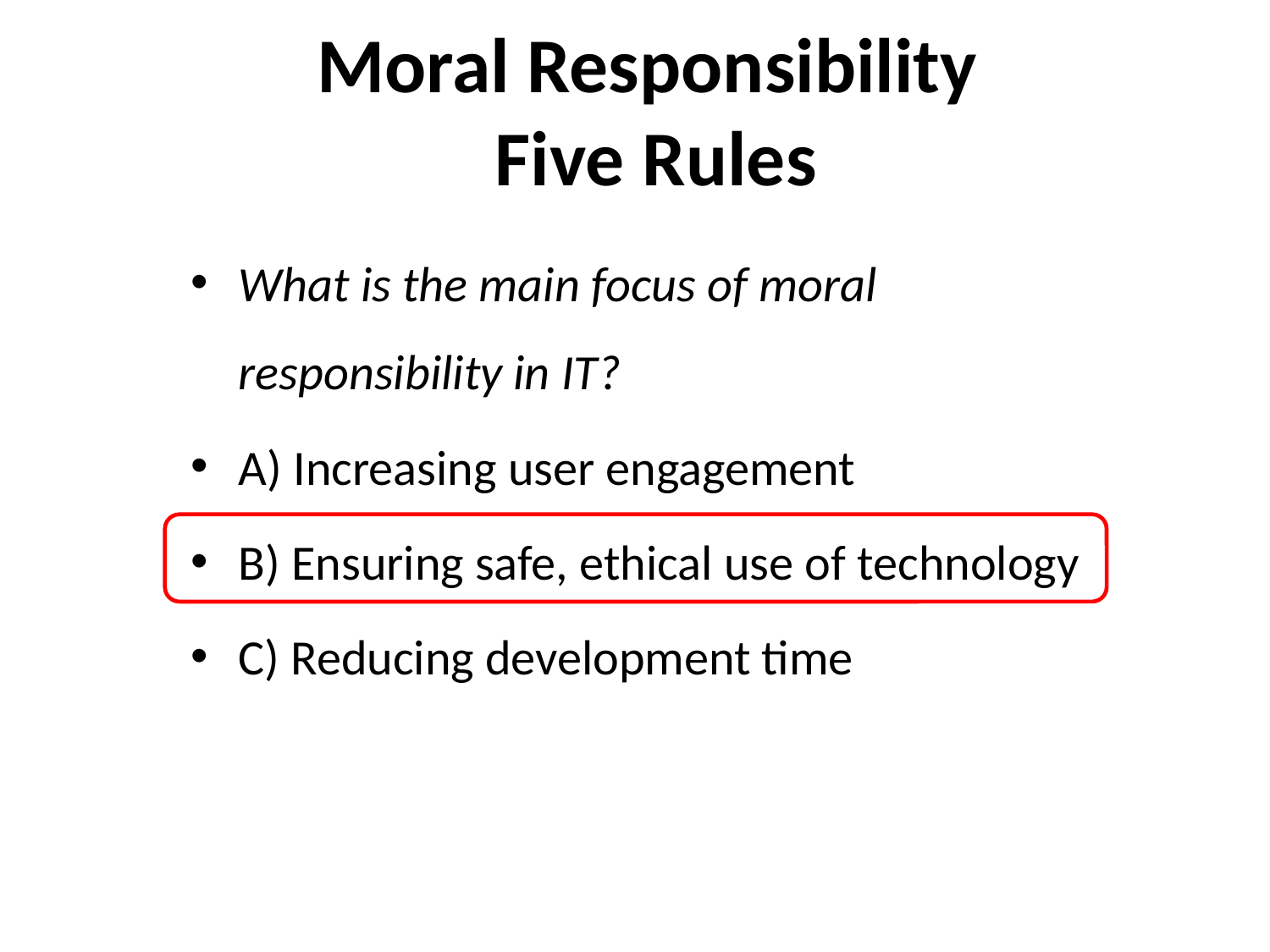

Moral Responsibility 
Five Rules
What is the main focus of moral responsibility in IT?
A) Increasing user engagement
B) Ensuring safe, ethical use of technology
C) Reducing development time